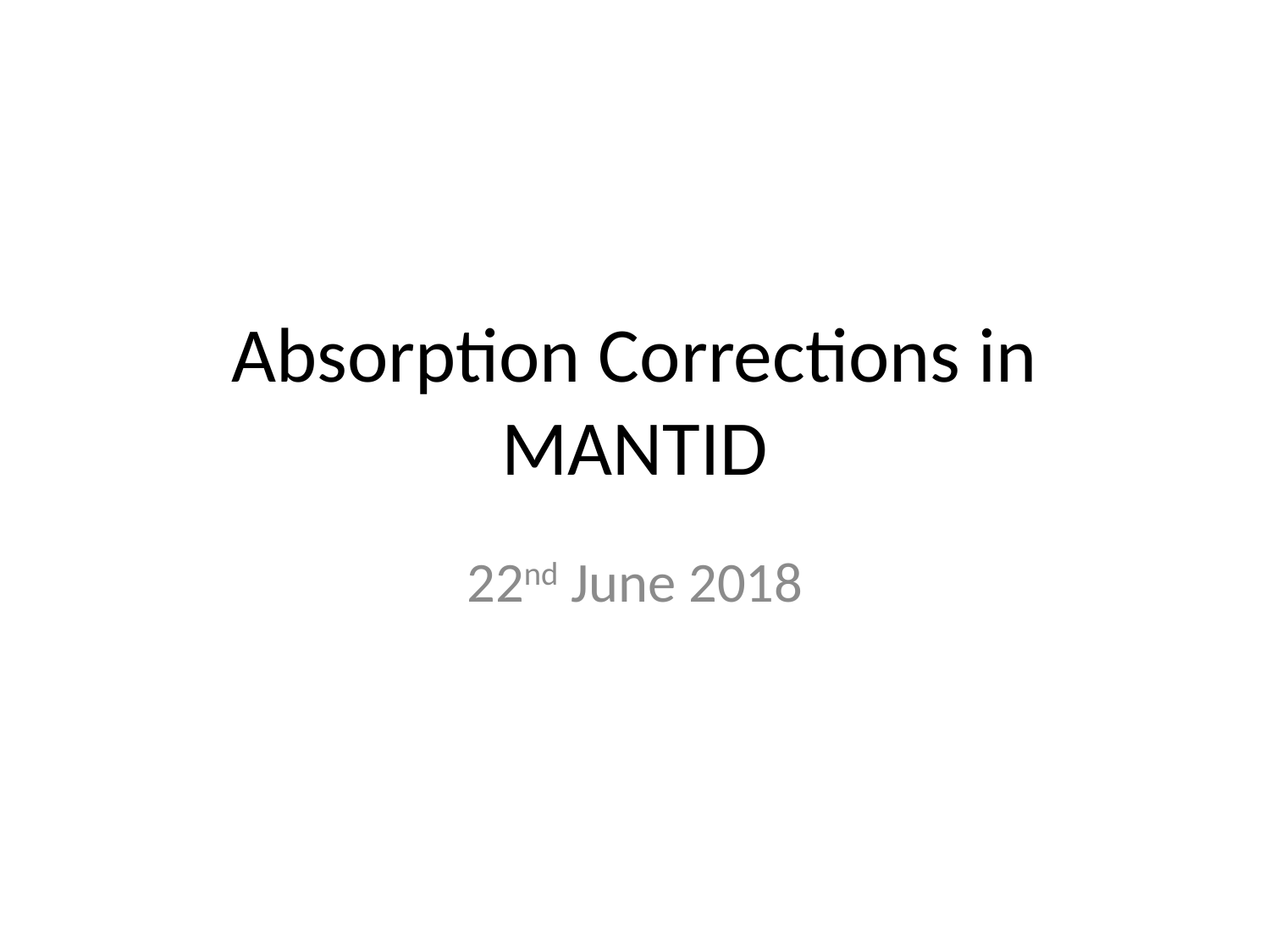

# Absorption Corrections in MANTID
22nd June 2018